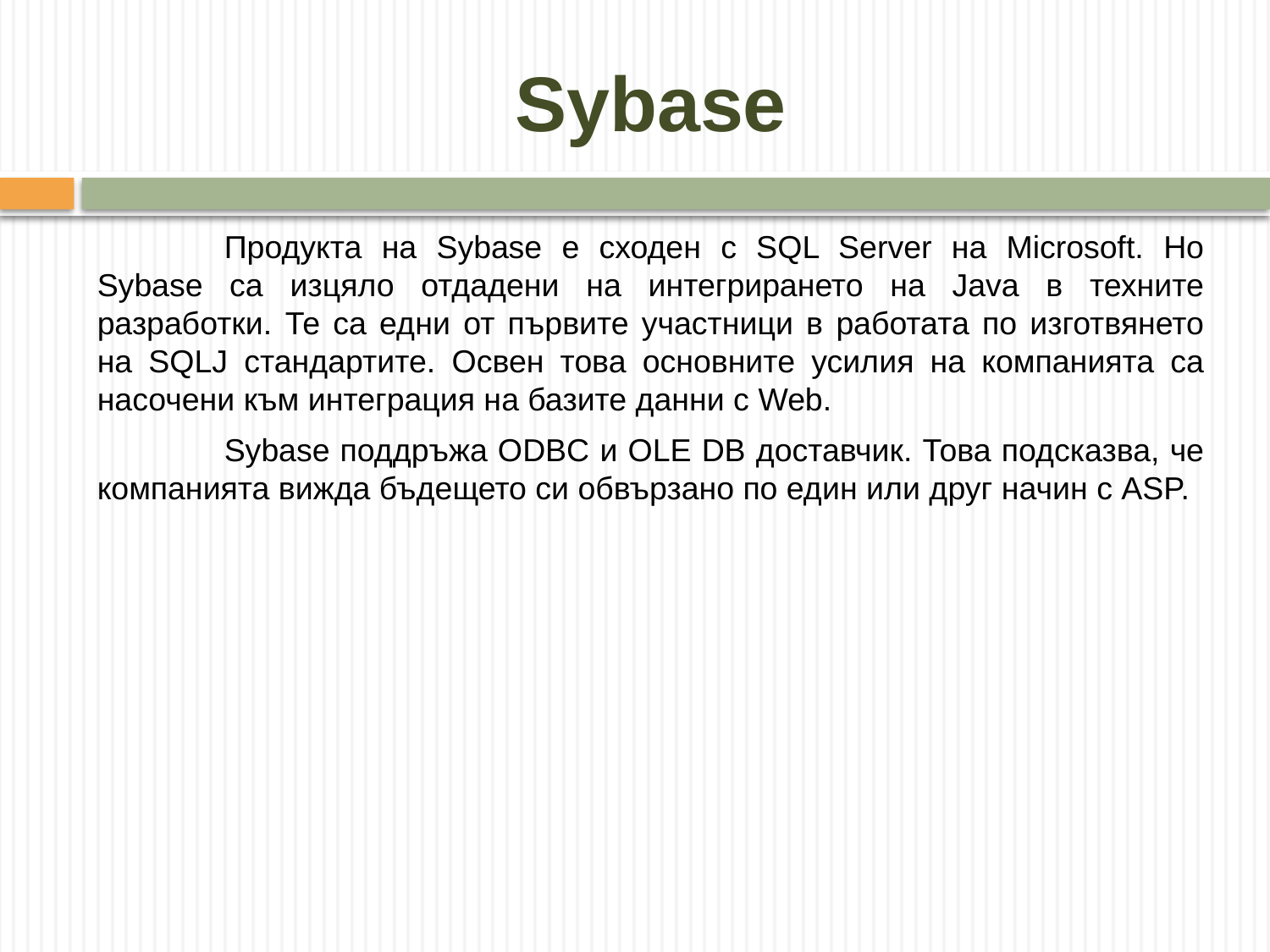

# Sybase
	Продукта на Sybase е сходен с SQL Server на Microsoft. Но Sybase са изцяло отдадени на интегрирането на Java в техните разработки. Те са едни от първите участници в работата по изготвянето на SQLJ стандартите. Освен това основните усилия на компанията са насочени към интеграция на базите данни с Web.
	Sybase поддръжа ODBC и OLE DB доставчик. Това подсказва, че компанията вижда бъдещето си обвързано по един или друг начин с ASP.